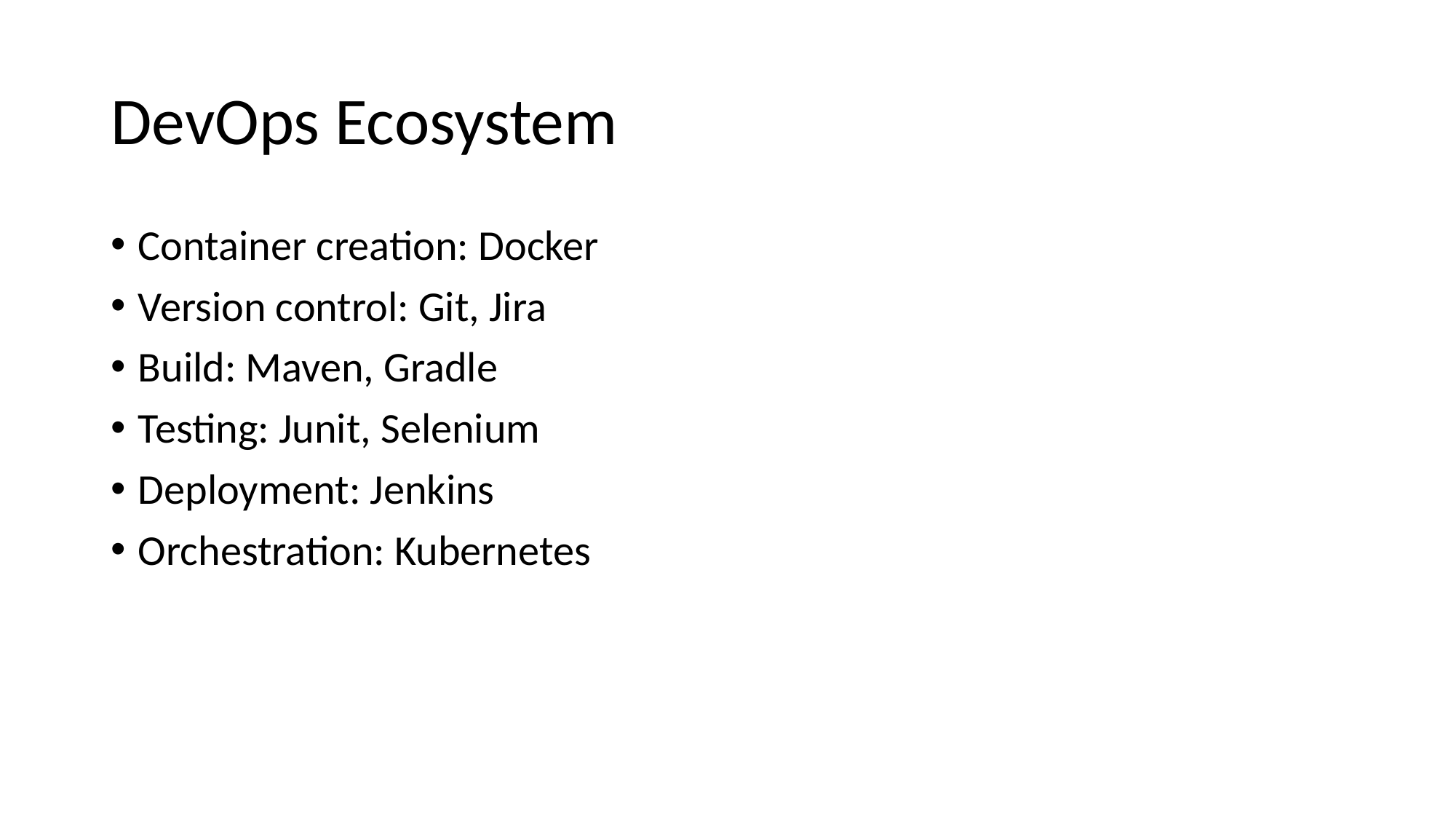

# DevOps Ecosystem
Container creation: Docker
Version control: Git, Jira
Build: Maven, Gradle
Testing: Junit, Selenium
Deployment: Jenkins
Orchestration: Kubernetes